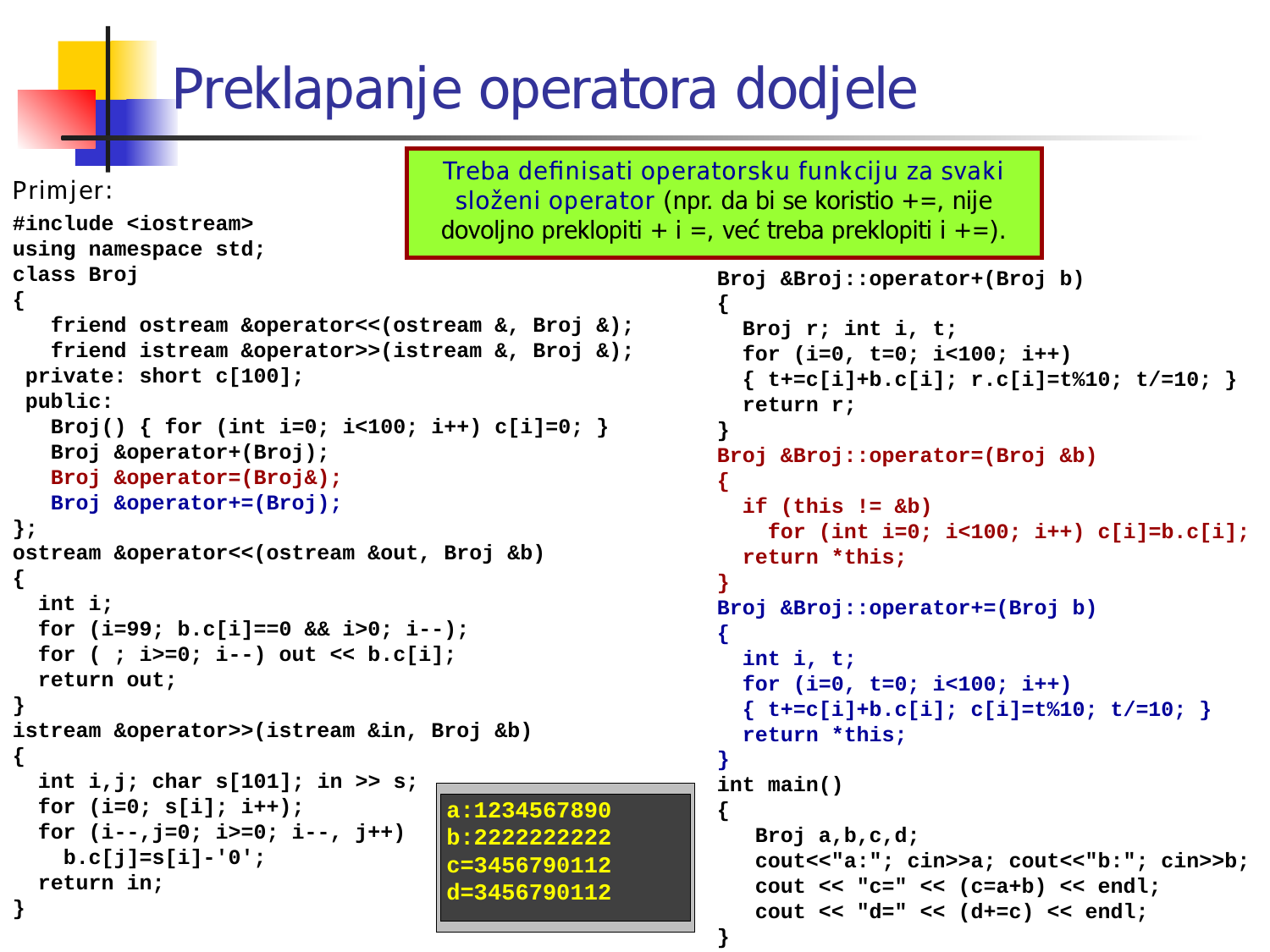

Preklapanje operatora dodjele
Treba definisati operatorsku funkciju za svaki složeni operator (npr. da bi se koristio +=, nije dovoljno preklopiti + i =, već treba preklopiti i +=).
Primjer:
#include <iostream>
using namespace std;
class Broj
{
   friend ostream &operator<<(ostream &, Broj &);
   friend istream &operator>>(istream &, Broj &);
 private: short c[100];
 public:
   Broj() { for (int i=0; i<100; i++) c[i]=0; }
   Broj &operator+(Broj);
   Broj &operator=(Broj&);
   Broj &operator+=(Broj);
};
ostream &operator<<(ostream &out, Broj &b)
{
  int i;
  for (i=99; b.c[i]==0 && i>0; i--);
  for ( ; i>=0; i--) out << b.c[i];
  return out;
}
istream &operator>>(istream &in, Broj &b)
{
  int i,j; char s[101]; in >> s;
  for (i=0; s[i]; i++);
  for (i--,j=0; i>=0; i--, j++)
    b.c[j]=s[i]-'0';
  return in;
}
Broj &Broj::operator+(Broj b)
{
  Broj r; int i, t;
  for (i=0, t=0; i<100; i++)
  { t+=c[i]+b.c[i]; r.c[i]=t%10; t/=10; }
  return r;
}
Broj &Broj::operator=(Broj &b)
{
  if (this != &b)
    for (int i=0; i<100; i++) c[i]=b.c[i];
  return *this;
}
Broj &Broj::operator+=(Broj b)
{
  int i, t;
  for (i=0, t=0; i<100; i++)
  { t+=c[i]+b.c[i]; c[i]=t%10; t/=10; }
  return *this;
}
int main()
{
   Broj a,b,c,d;
   cout<<"a:"; cin>>a; cout<<"b:"; cin>>b;
   cout << "c=" << (c=a+b) << endl;
   cout << "d=" << (d+=c) << endl;
}

a:1234567890
b:2222222222
c=3456790112
d=3456790112